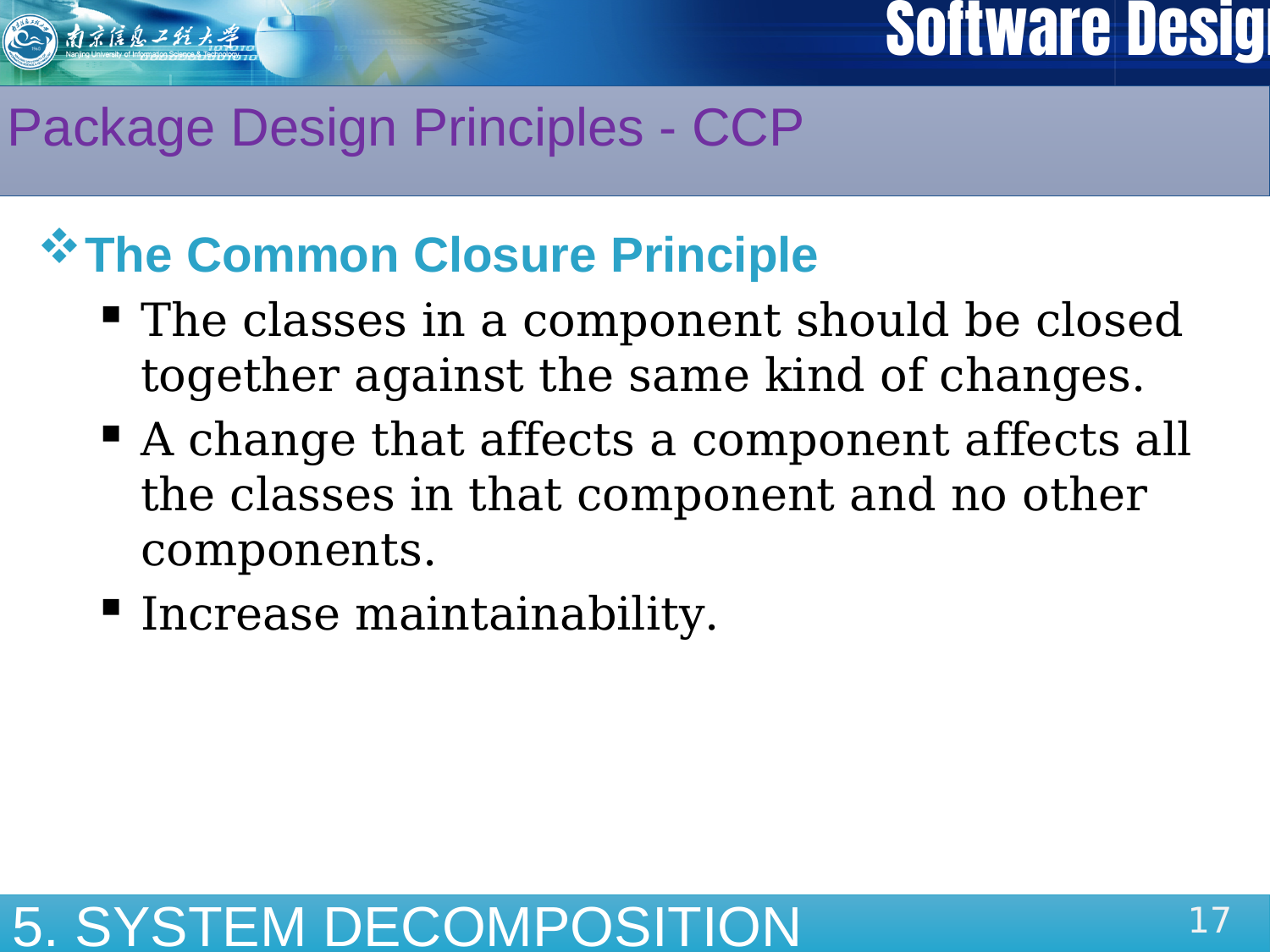

Package Design Principles - CCP
The Common Closure Principle
The classes in a component should be closed together against the same kind of changes.
A change that affects a component affects all the classes in that component and no other components.
Increase maintainability.

5. SYSTEM DECOMPOSITION